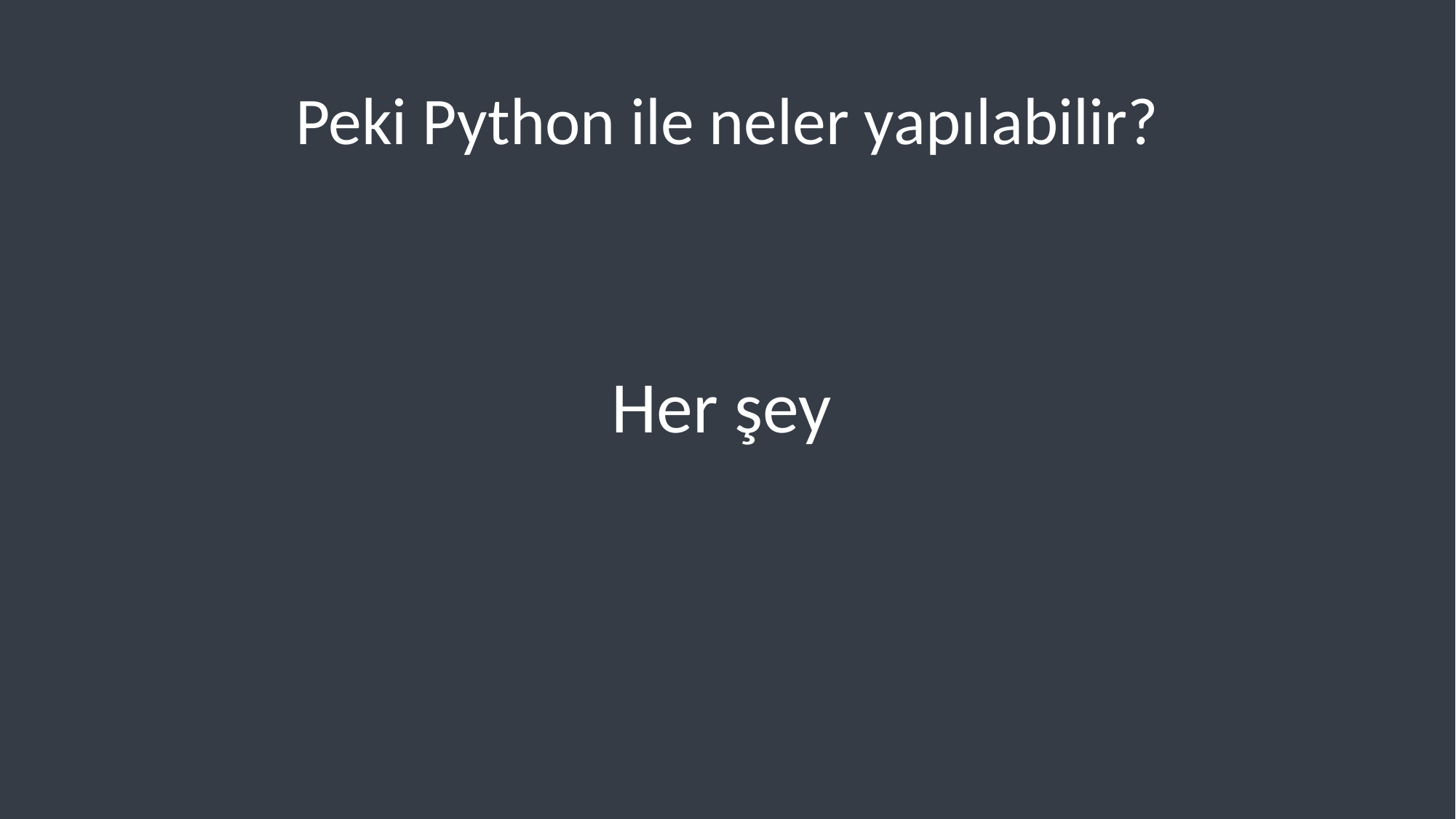

# Peki Python ile neler yapılabilir?
Her şey